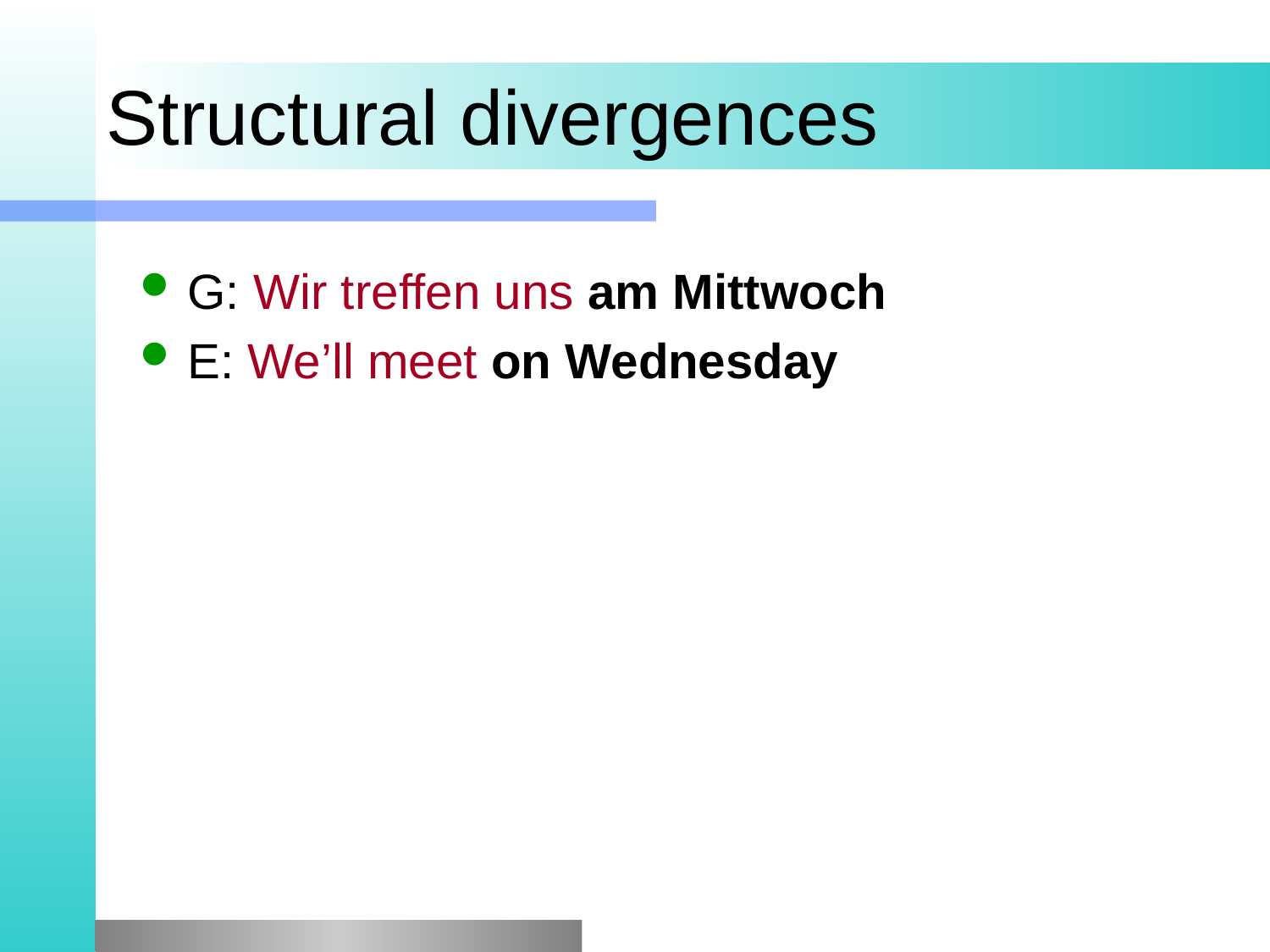

# Structural divergences
G: Wir treffen uns am Mittwoch
E: We’ll meet on Wednesday